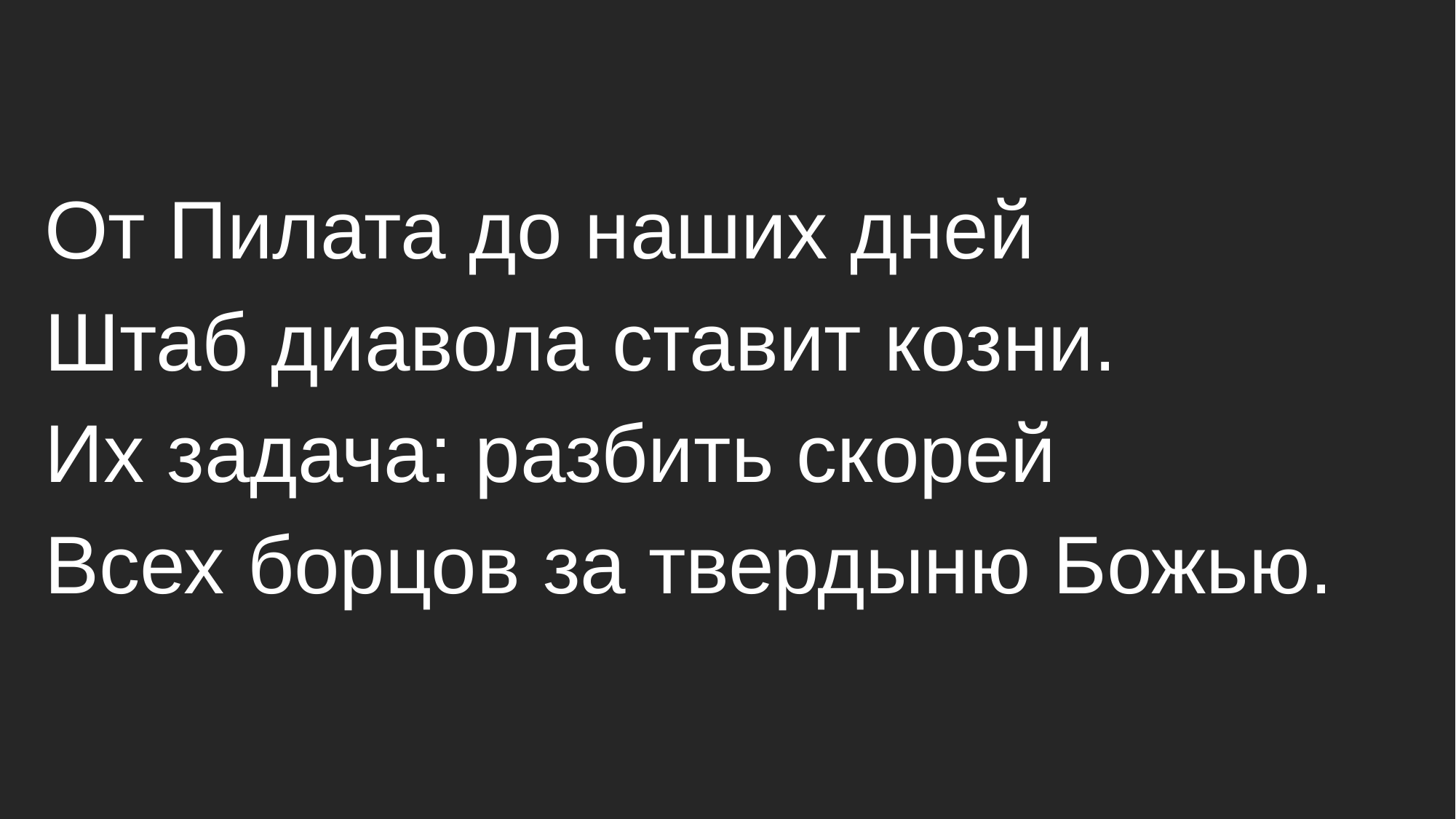

От Пилата до наших дней
 Штаб диавола ставит козни.
 Их задача: разбить скорей
 Всех борцов за твердыню Божью.